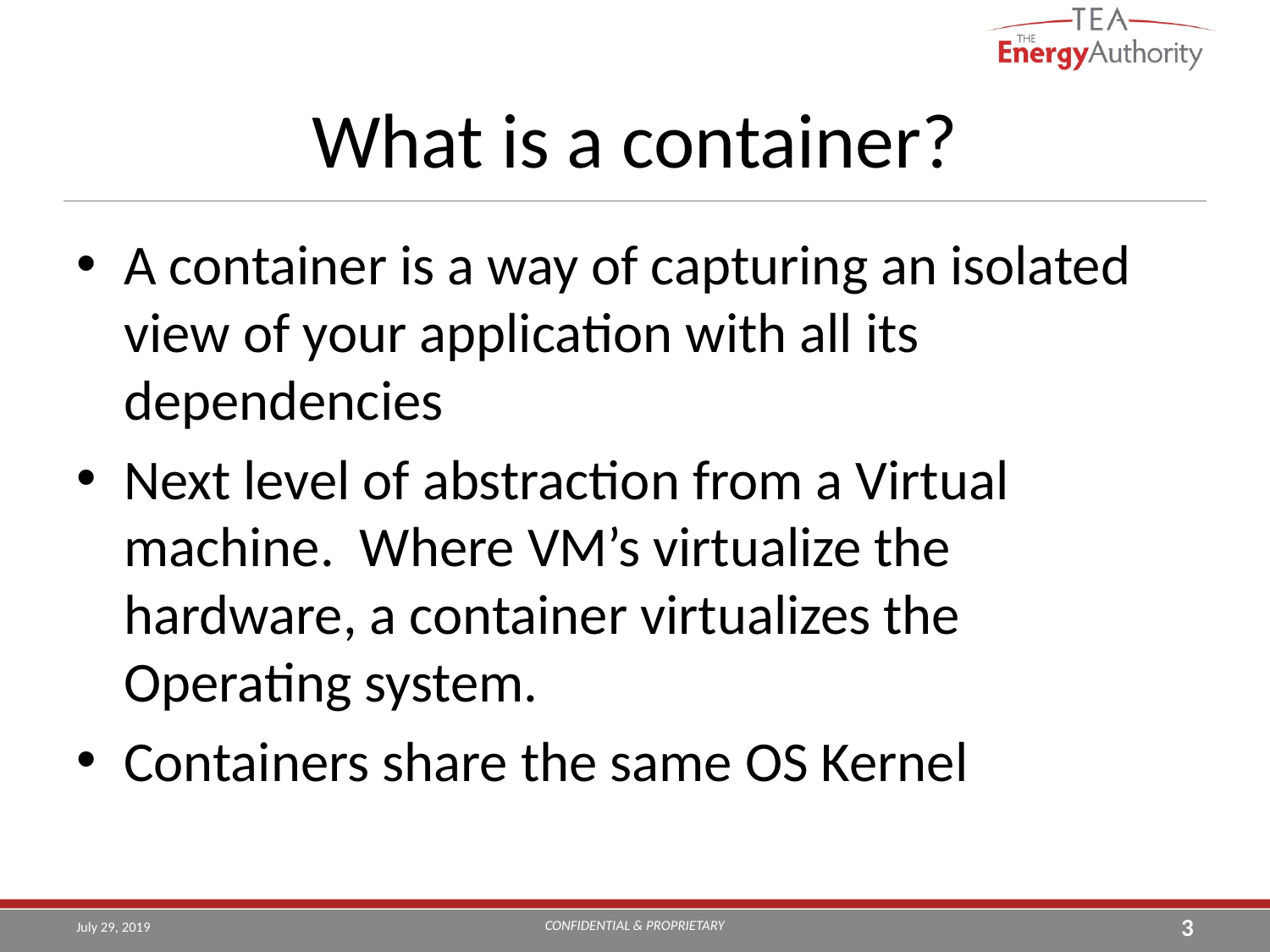

# What is a container?
A container is a way of capturing an isolated view of your application with all its dependencies
Next level of abstraction from a Virtual machine.  Where VM’s virtualize the hardware, a container virtualizes the Operating system.
Containers share the same OS Kernel

CONFIDENTIAL & PROPRIETARY
July 29, 2019
3